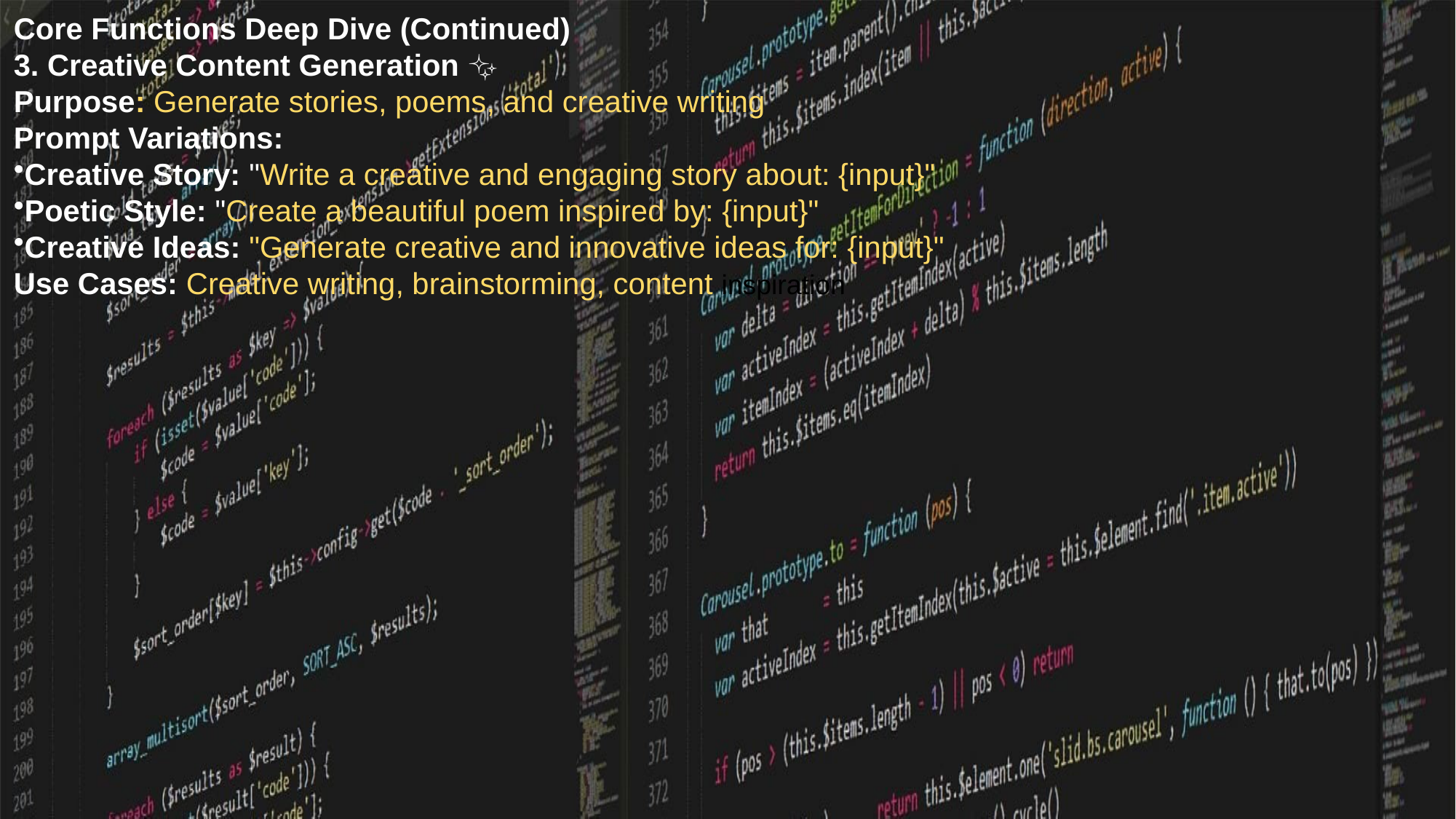

Core Functions Deep Dive (Continued)
3. Creative Content Generation ✨
Purpose: Generate stories, poems, and creative writing
Prompt Variations:
Creative Story: "Write a creative and engaging story about: {input}"
Poetic Style: "Create a beautiful poem inspired by: {input}"
Creative Ideas: "Generate creative and innovative ideas for: {input}"
Use Cases: Creative writing, brainstorming, content inspiration